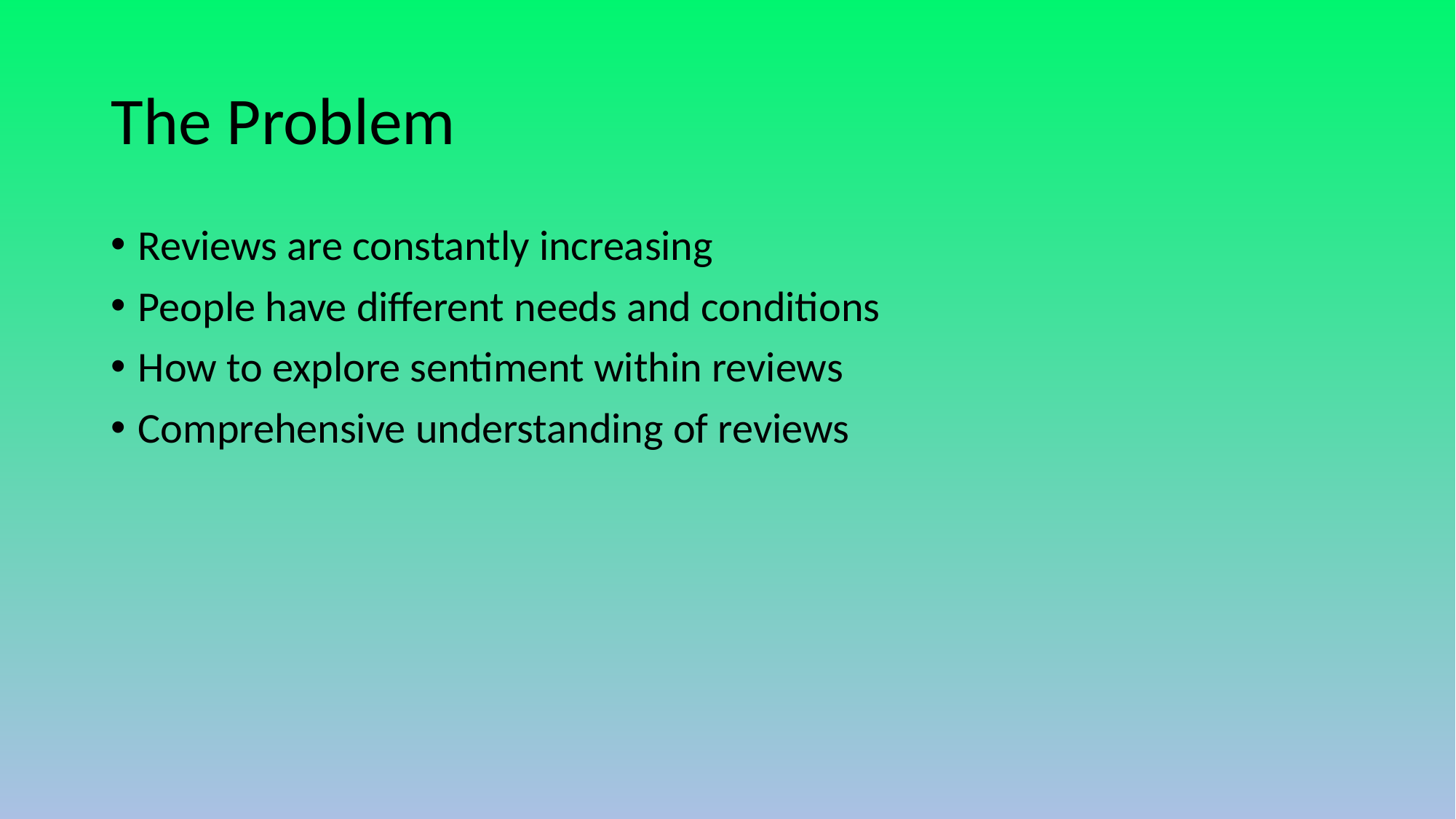

# The Problem
Reviews are constantly increasing
People have different needs and conditions
How to explore sentiment within reviews
Comprehensive understanding of reviews